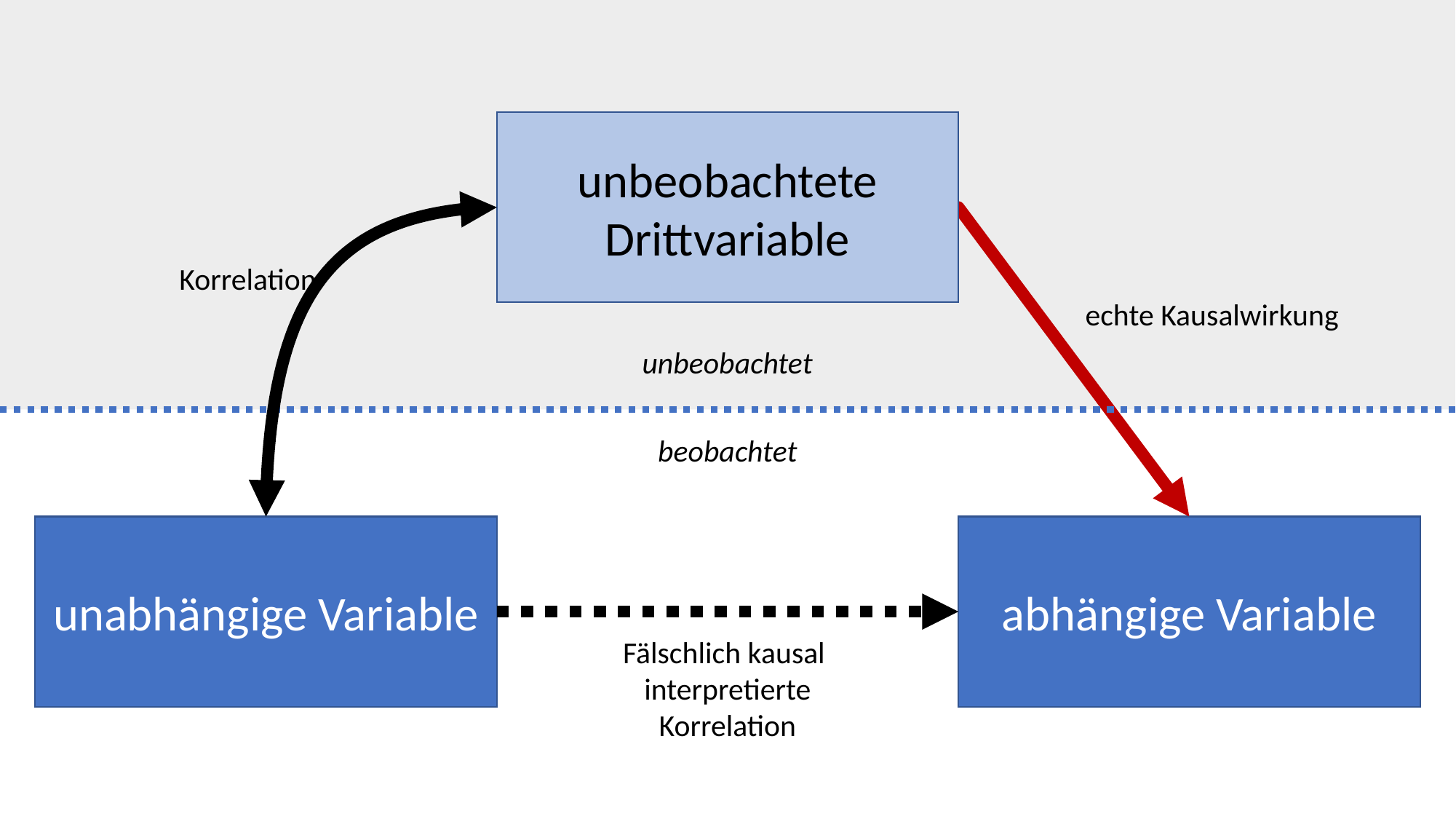

unbeobachtete
Drittvariable
Korrelation
echte Kausalwirkung
unbeobachtet
beobachtet
unabhängige Variable
abhängige Variable
Fälschlich kausal
interpretierte
Korrelation